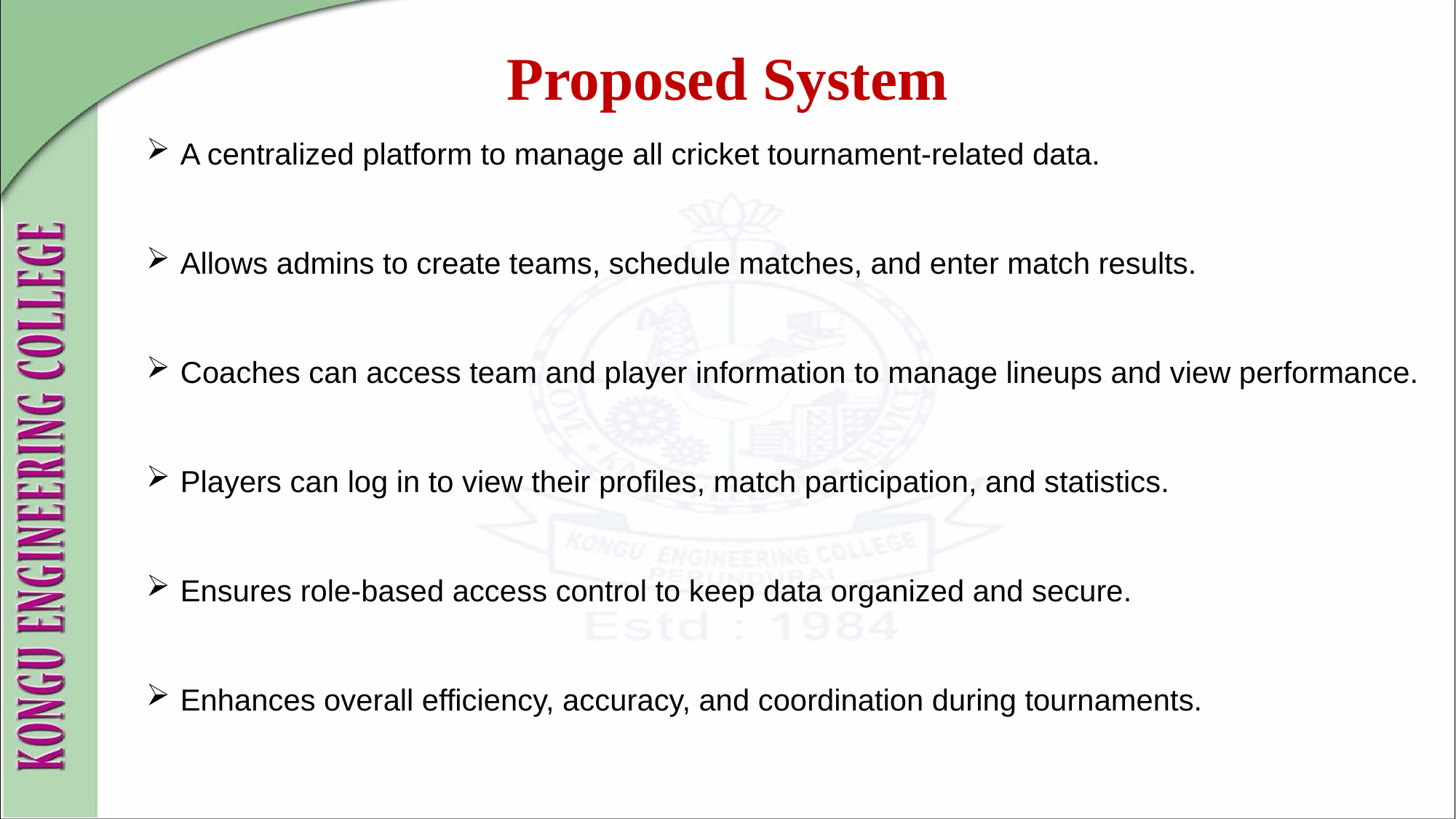

Proposed System
A centralized platform to manage all cricket tournament-related data.

Allows admins to create teams, schedule matches, and enter match results.

Coaches can access team and player information to manage lineups and view performance.

Players can log in to view their profiles, match participation, and statistics.

Ensures role-based access control to keep data organized and secure.

Enhances overall efficiency, accuracy, and coordination during tournaments.